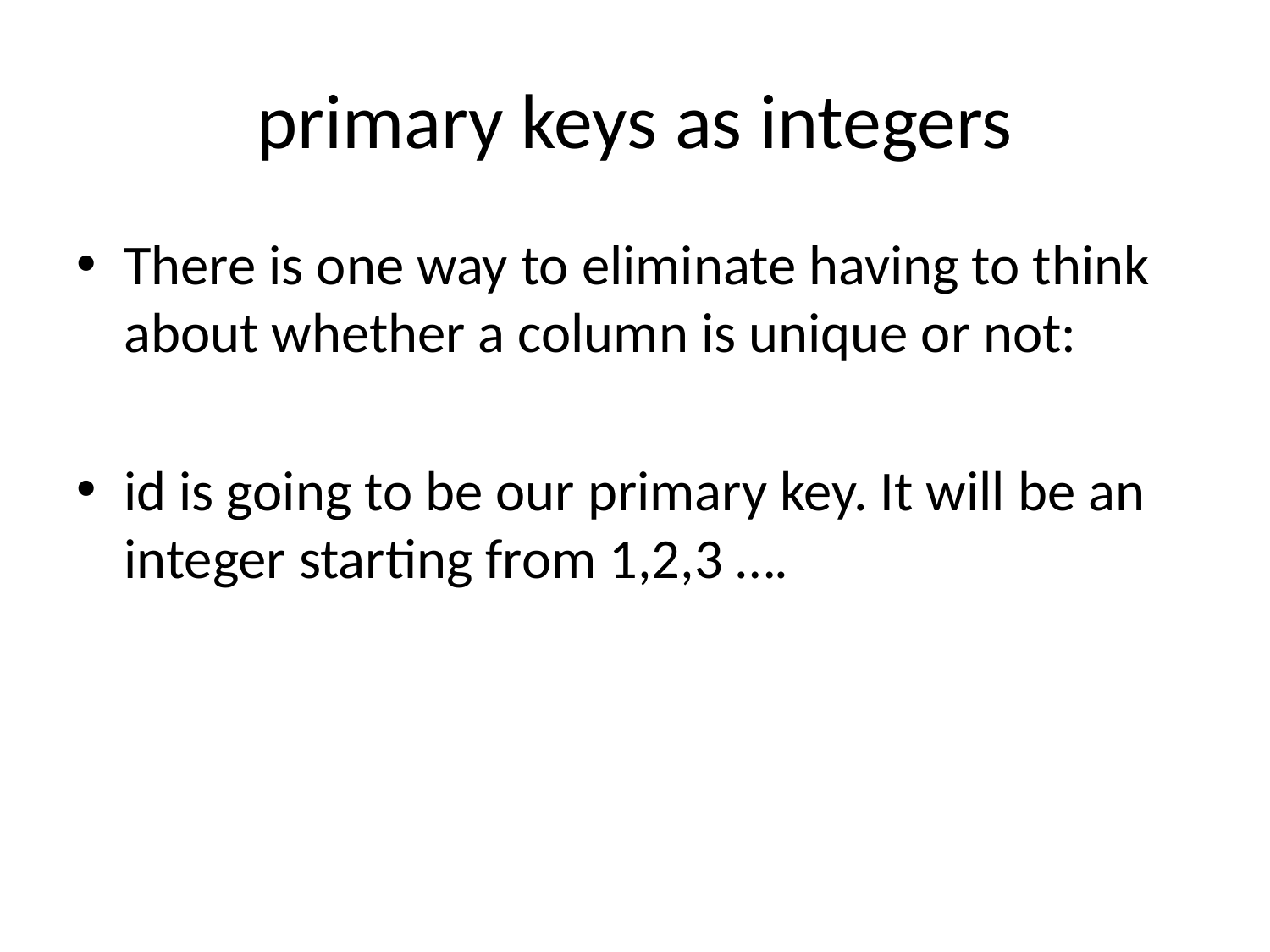

# primary keys as integers
There is one way to eliminate having to think about whether a column is unique or not:

id is going to be our primary key. It will be an integer starting from 1,2,3 ….